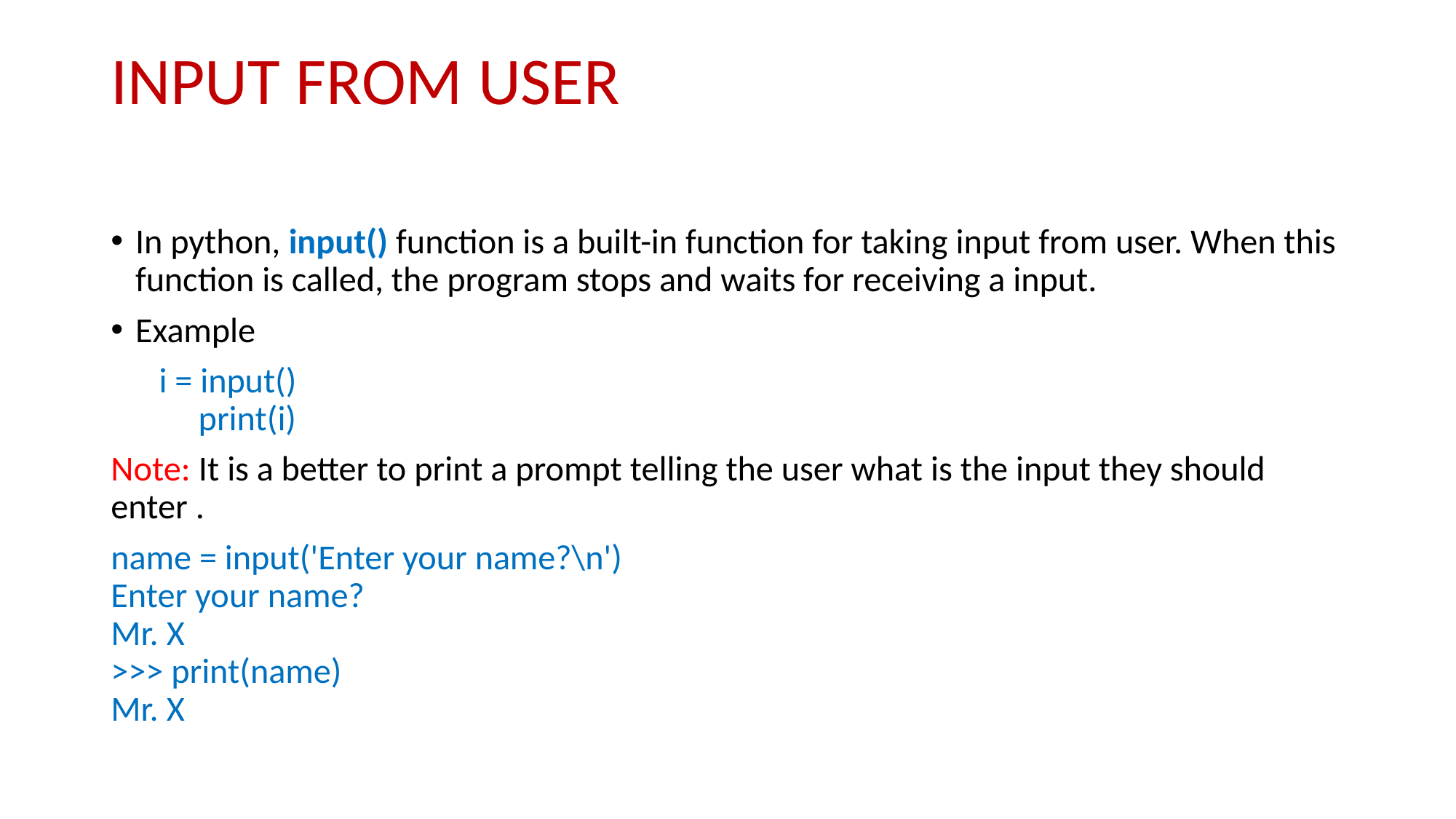

# INPUT FROM USER
In python, input() function is a built-in function for taking input from user. When this function is called, the program stops and waits for receiving a input.
Example
      i = input()
           print(i)
Note: It is a better to print a prompt telling the user what is the input they should enter .
name = input('Enter your name?\n')
Enter your name?
Mr. X
>>> print(name)
Mr. X